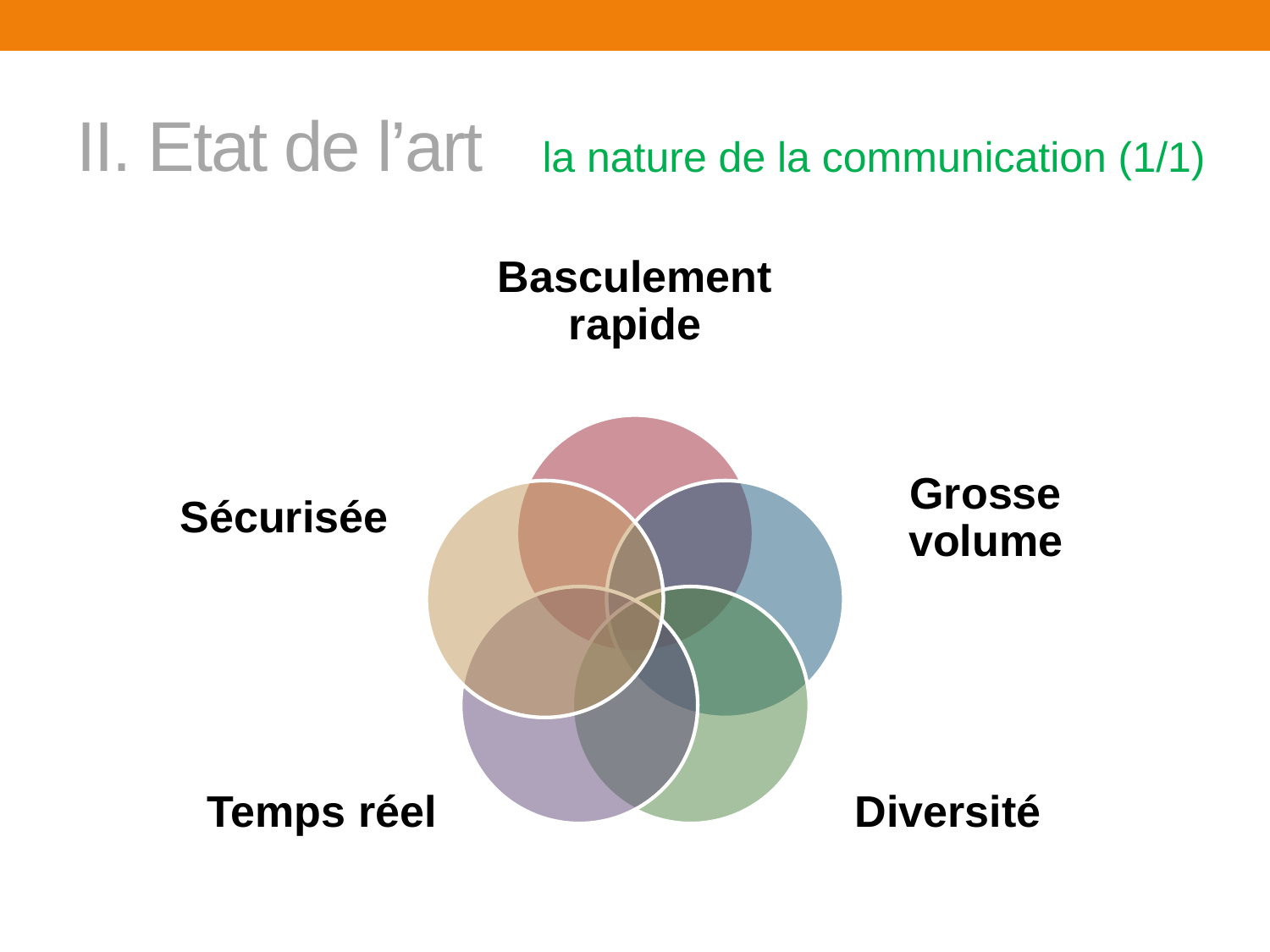

# II. Etat de l’art
la nature de la communication (1/1)
Basculement rapide
Grosse volume
Diversité
Temps réel
Sécurisée